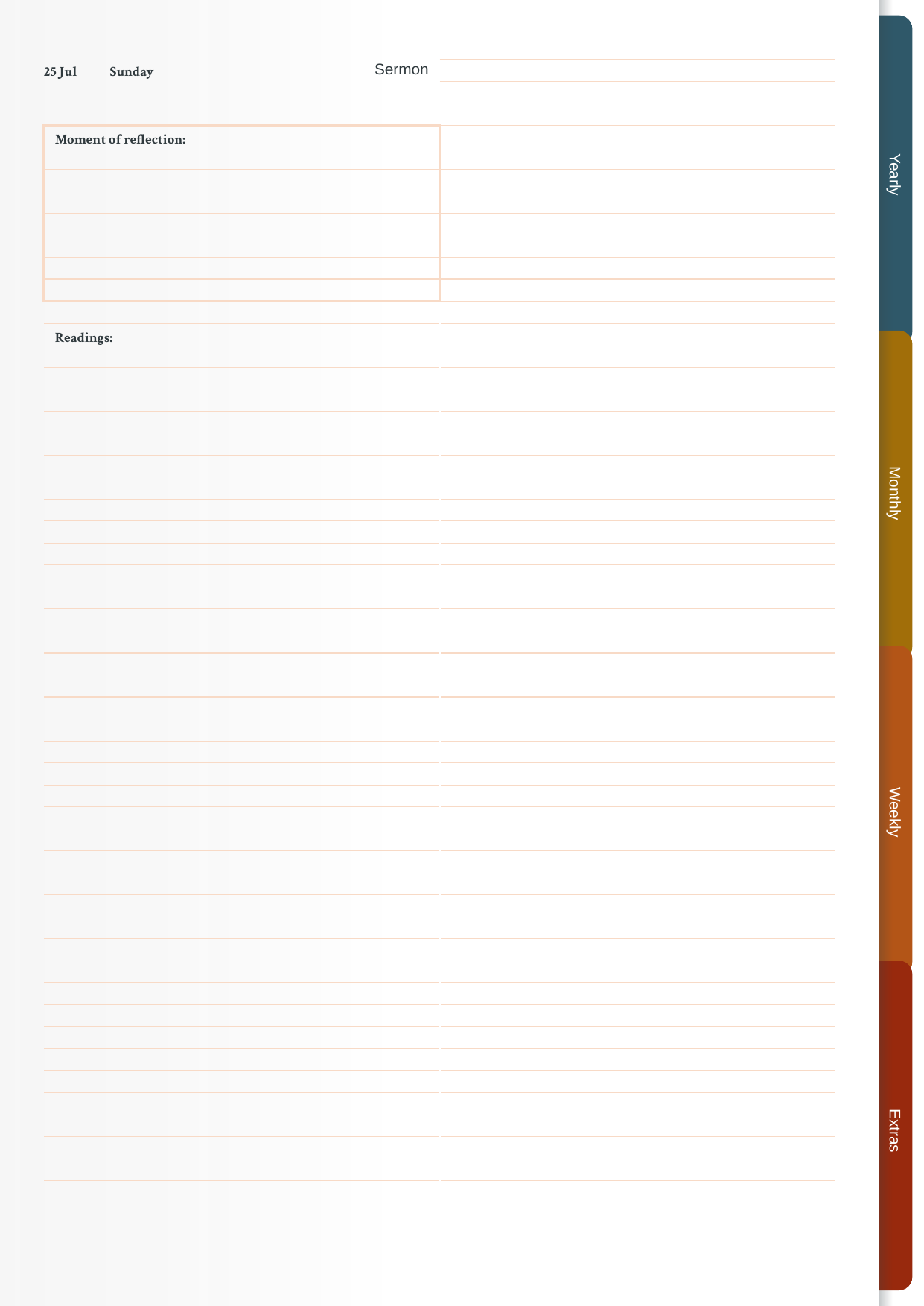

# 25July
Yearly
25 Jul
Sunday
Sermon
Monthly
Weekly
Extras